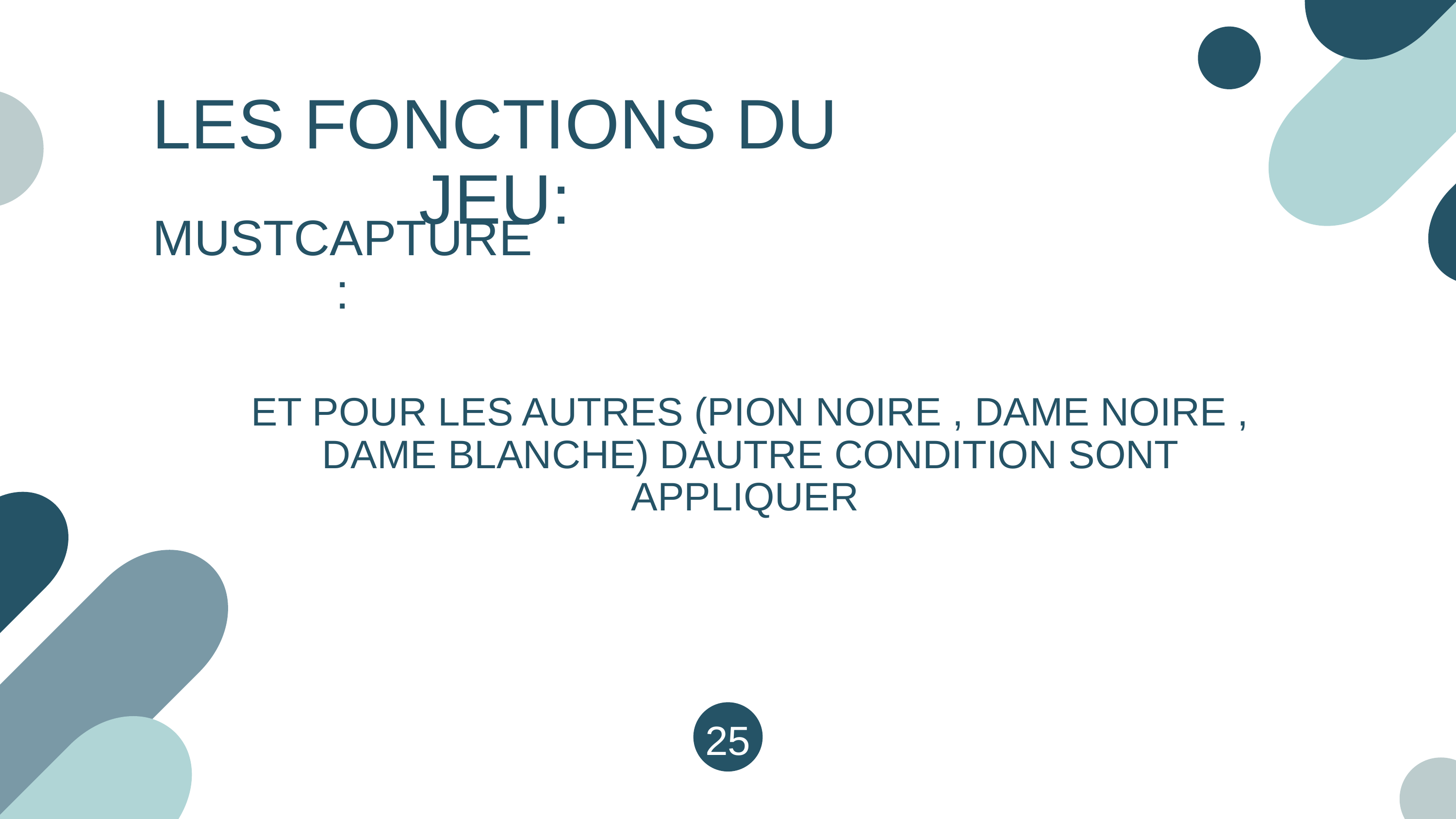

LES FONCTIONS DU JEU:

MUSTCAPTURE:
ET POUR LES AUTRES (PION NOIRE , DAME NOIRE , DAME BLANCHE) DAUTRE CONDITION SONT APPLIQUER

25